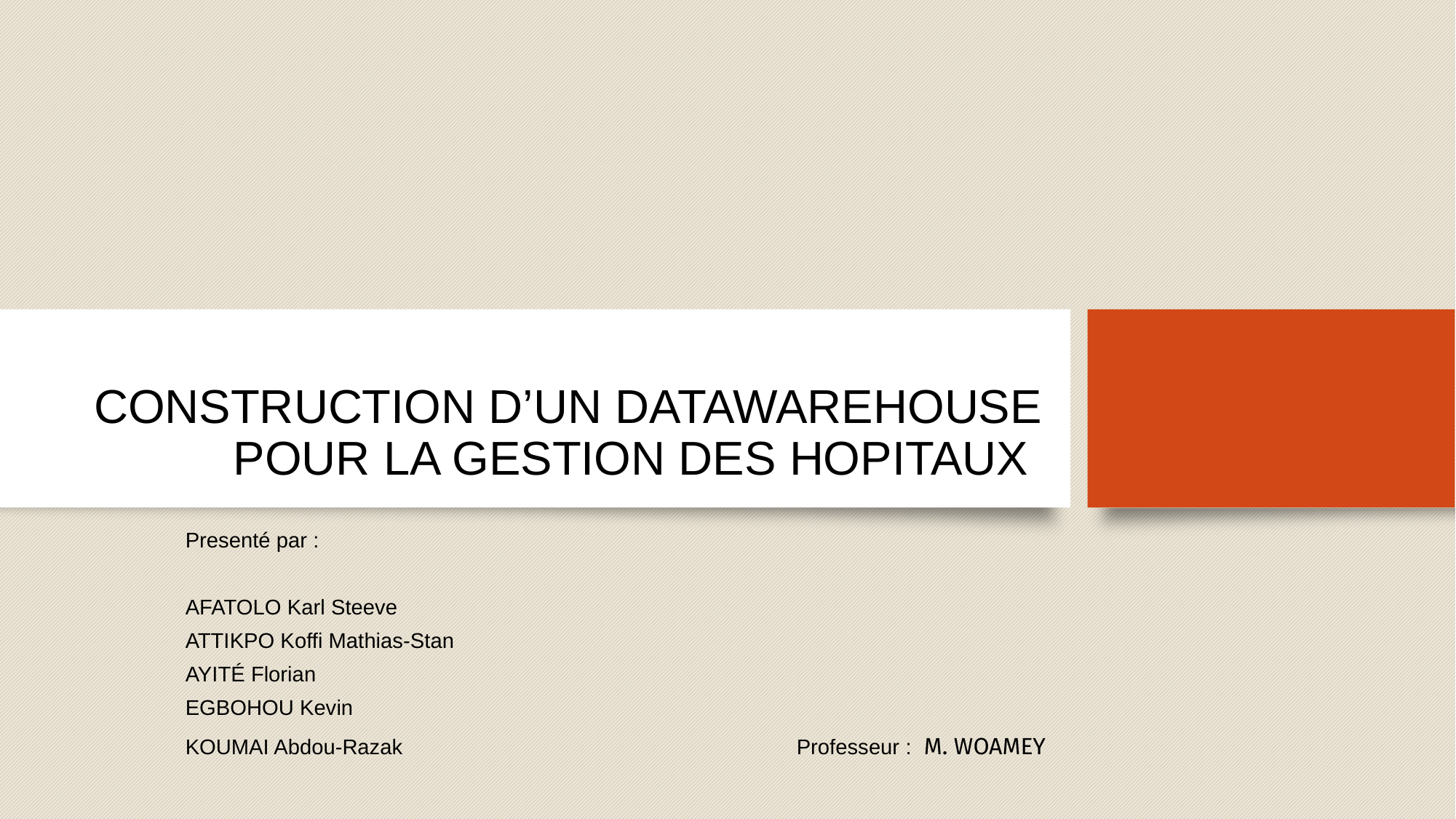

# CONSTRUCTION D’UN DATAWAREHOUSE POUR LA GESTION DES HOPITAUX
Presenté par :

AFATOLO Karl Steeve
ATTIKPO Koffi Mathias-Stan
AYITÉ Florian
EGBOHOU Kevin
KOUMAI Abdou-Razak 						Professeur :  M. WOAMEY